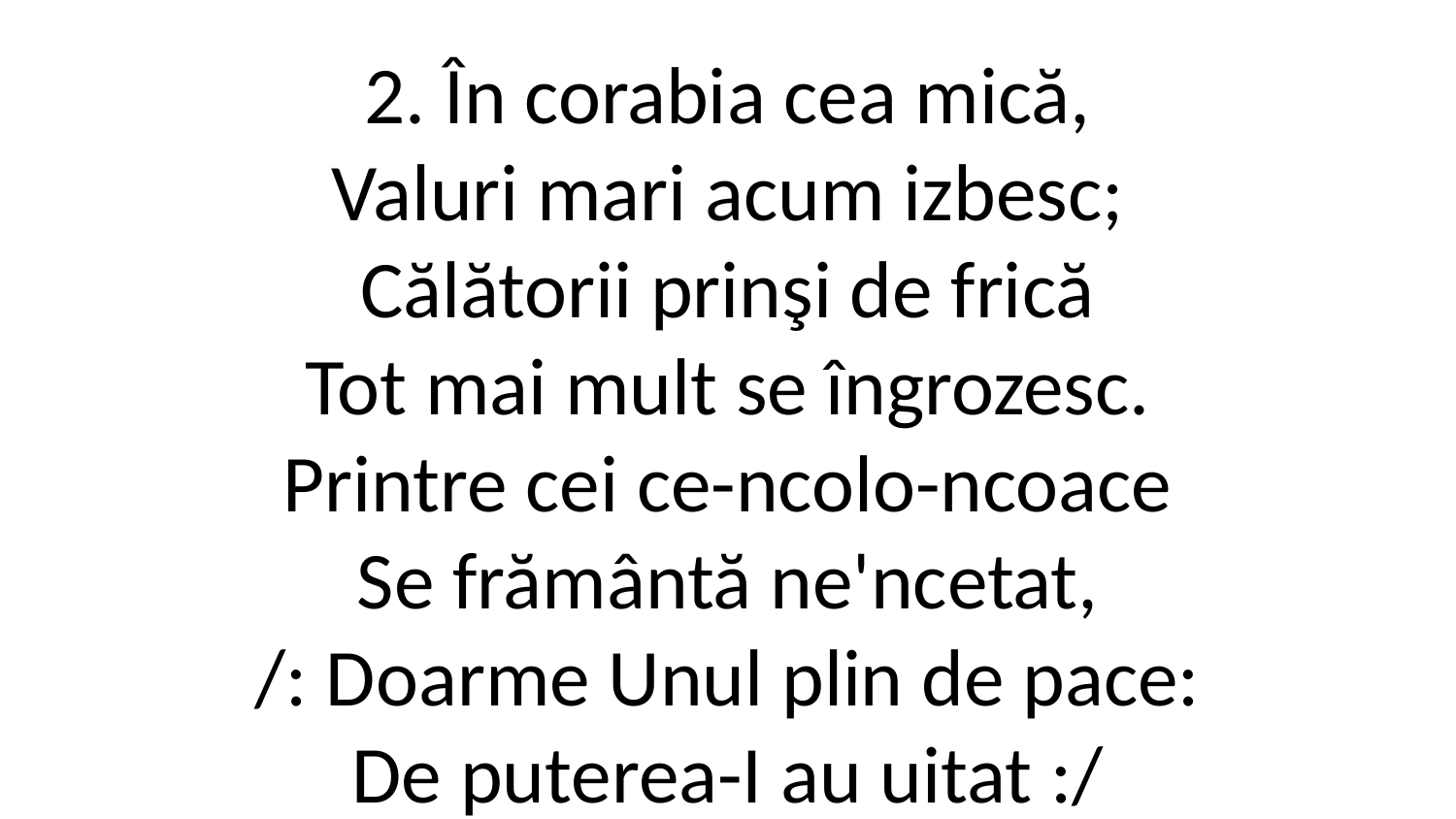

2. În corabia cea mică,
Valuri mari acum izbesc;
Călătorii prinşi de frică
Tot mai mult se îngrozesc.
Printre cei ce-ncolo-ncoace
Se frământă ne'ncetat,
/: Doarme Unul plin de pace:
De puterea-I au uitat :/